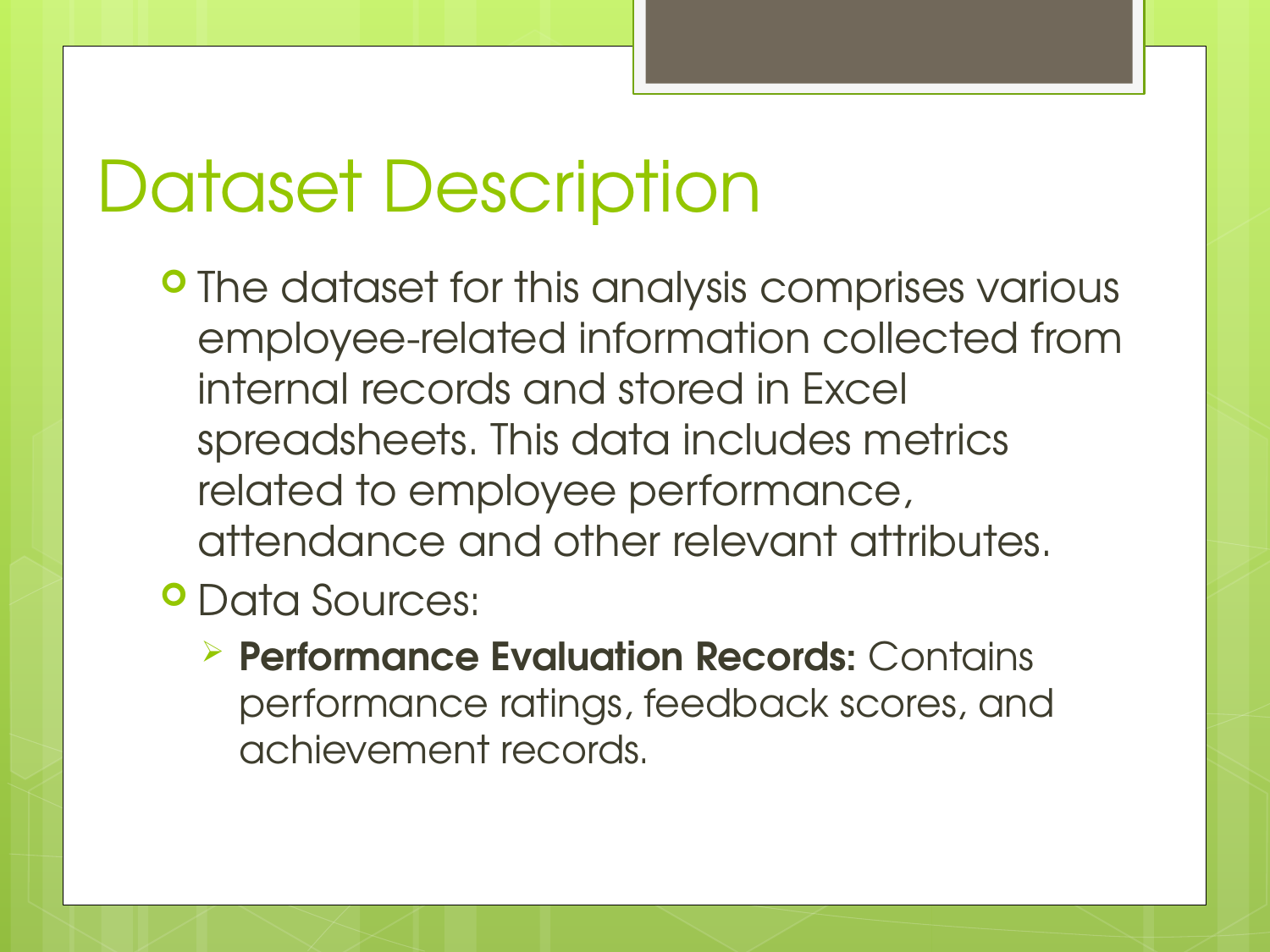

# Dataset Description
The dataset for this analysis comprises various employee-related information collected from internal records and stored in Excel spreadsheets. This data includes metrics related to employee performance, attendance and other relevant attributes.
Data Sources:
Performance Evaluation Records: Contains performance ratings, feedback scores, and achievement records.